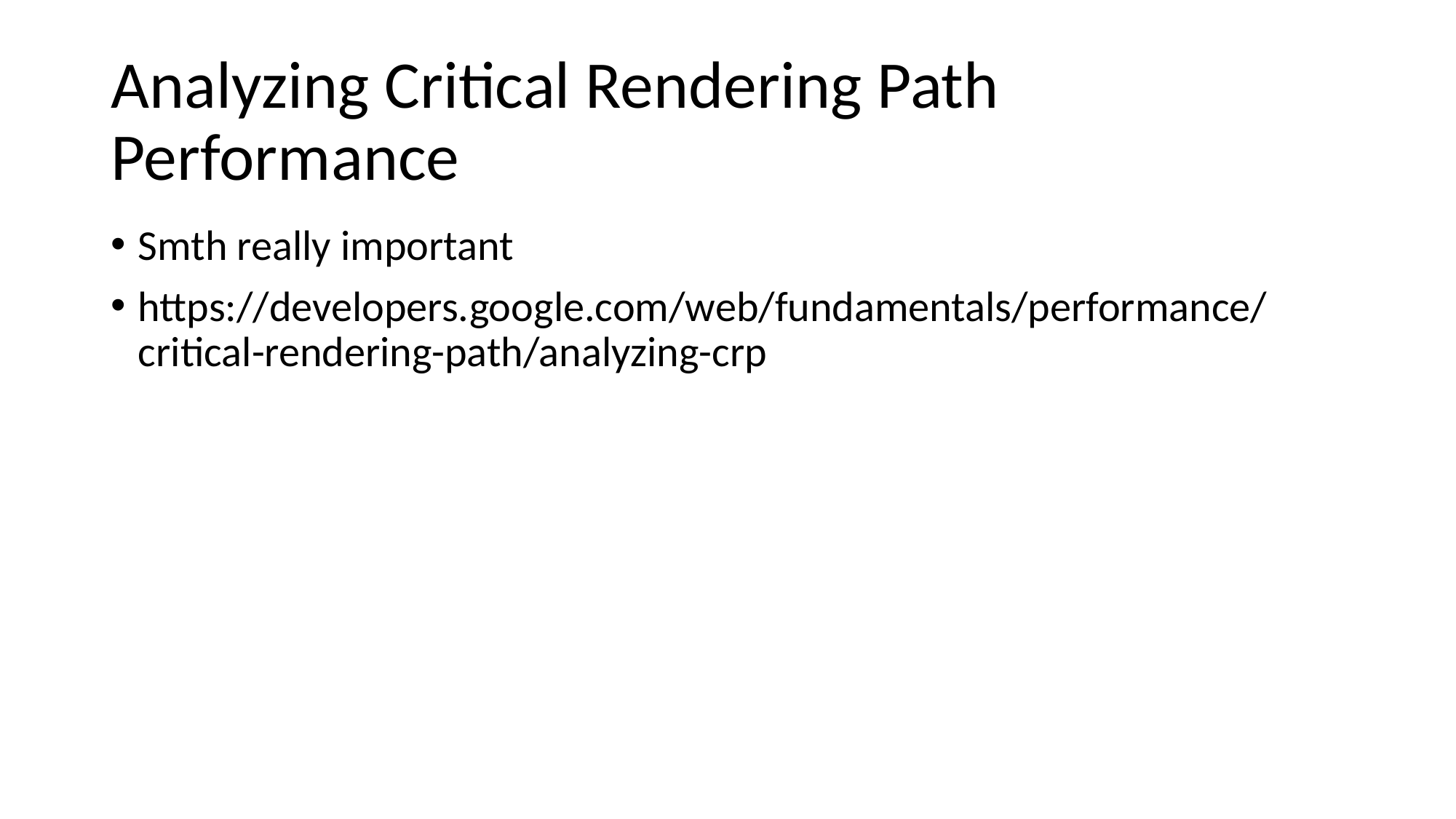

# Analyzing Critical Rendering Path Performance
Smth really important
https://developers.google.com/web/fundamentals/performance/critical-rendering-path/analyzing-crp